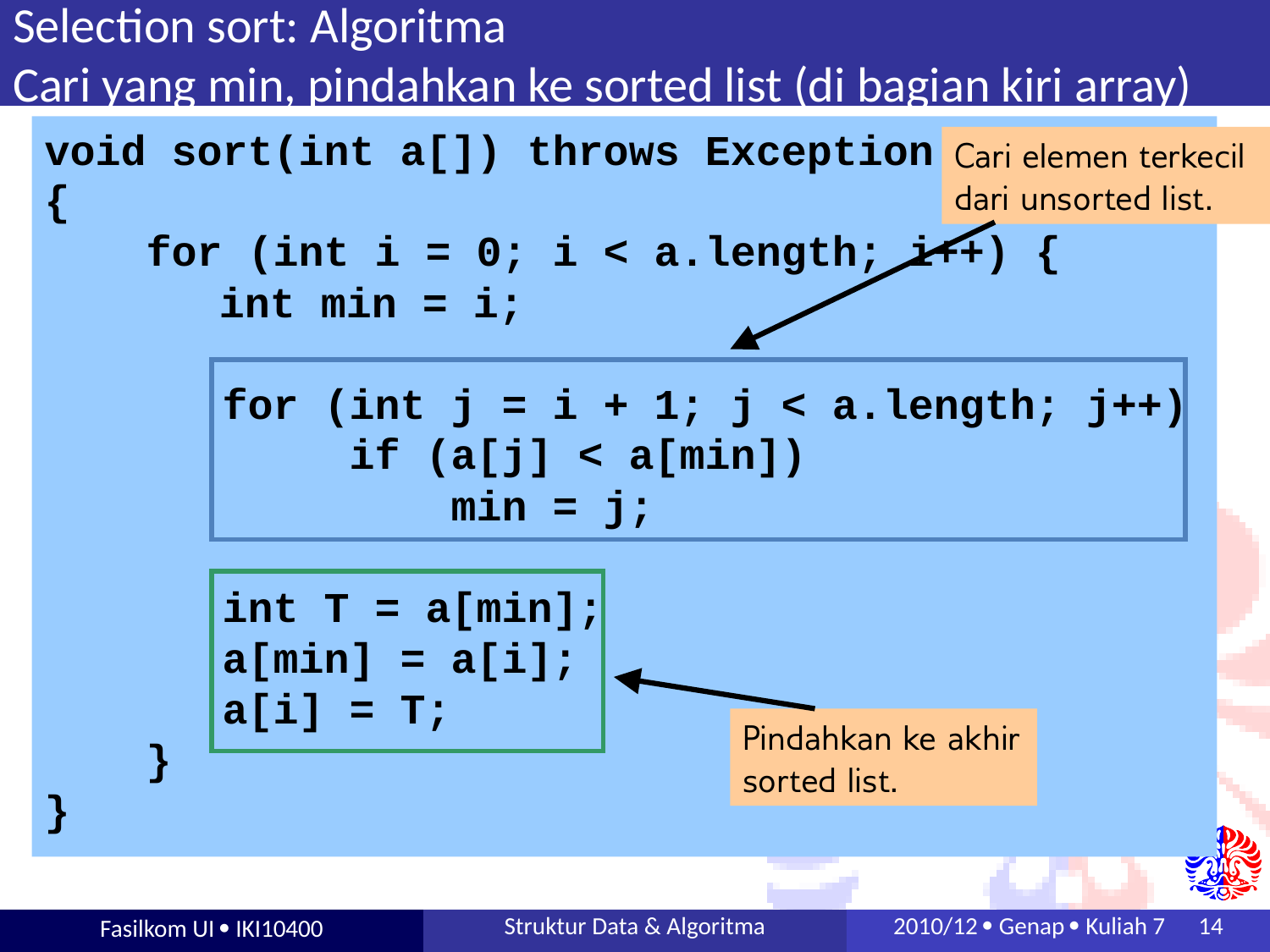

# Selection sort: Algoritma Cari yang min, pindahkan ke sorted list (di bagian kiri array)
void sort(int a[]) throws Exception
{
    for (int i = 0; i < a.length; i++) {
	     int min = i;

       for (int j = i + 1; j < a.length; j++)
            if (a[j] < a[min])
                min = j;

       int T = a[min];
       a[min] = a[i];
       a[i] = T;
    }
}
Cari elemen terkecil dari unsorted list.

Pindahkan ke akhir sorted list.